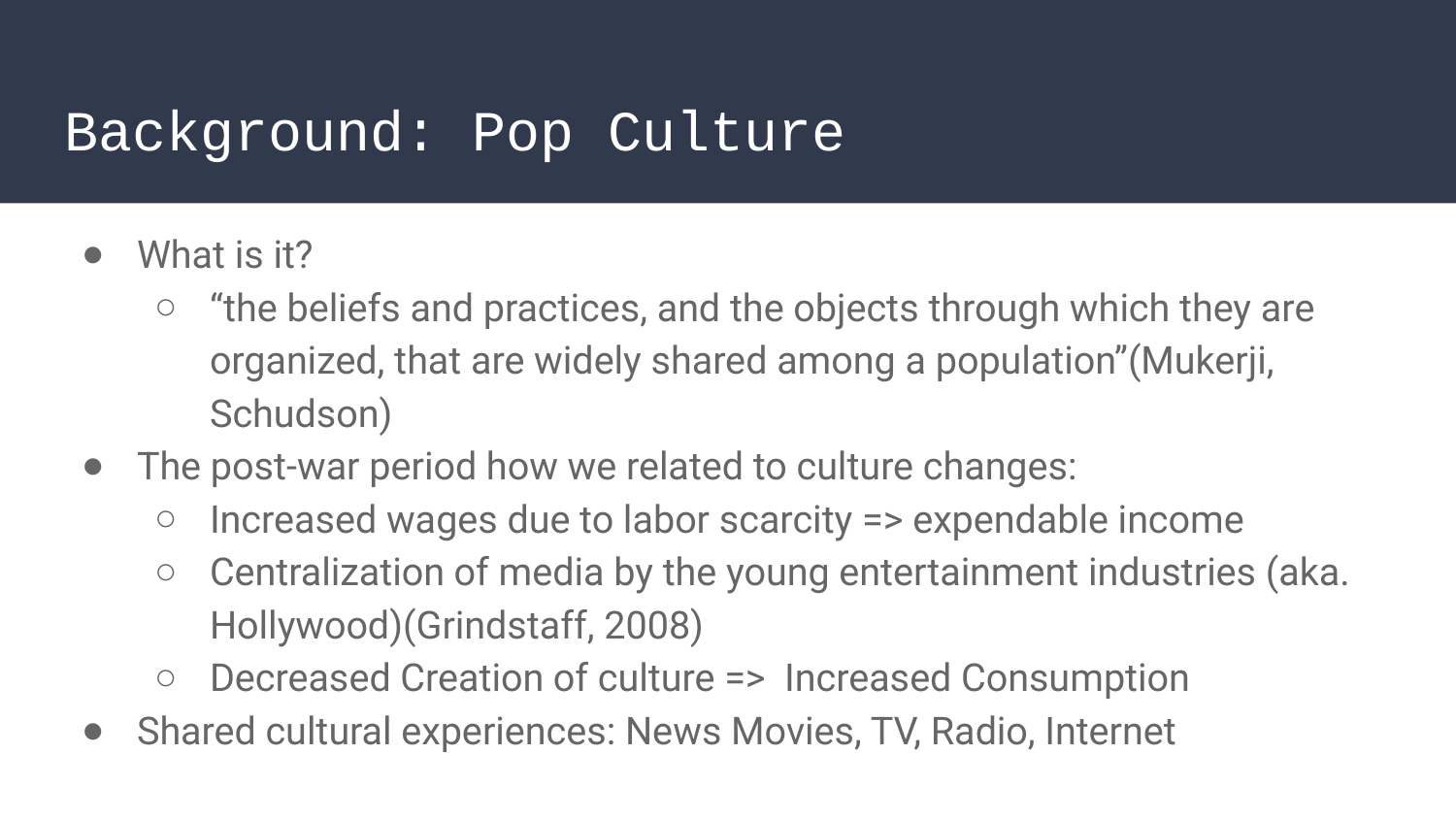

# Background: Pop Culture
What is it?
“the beliefs and practices, and the objects through which they are organized, that are widely shared among a population”(Mukerji, Schudson)
The post-war period how we related to culture changes:
Increased wages due to labor scarcity => expendable income
Centralization of media by the young entertainment industries (aka. Hollywood)(Grindstaff, 2008)
Decreased Creation of culture =>  Increased Consumption
Shared cultural experiences: News Movies, TV, Radio, Internet